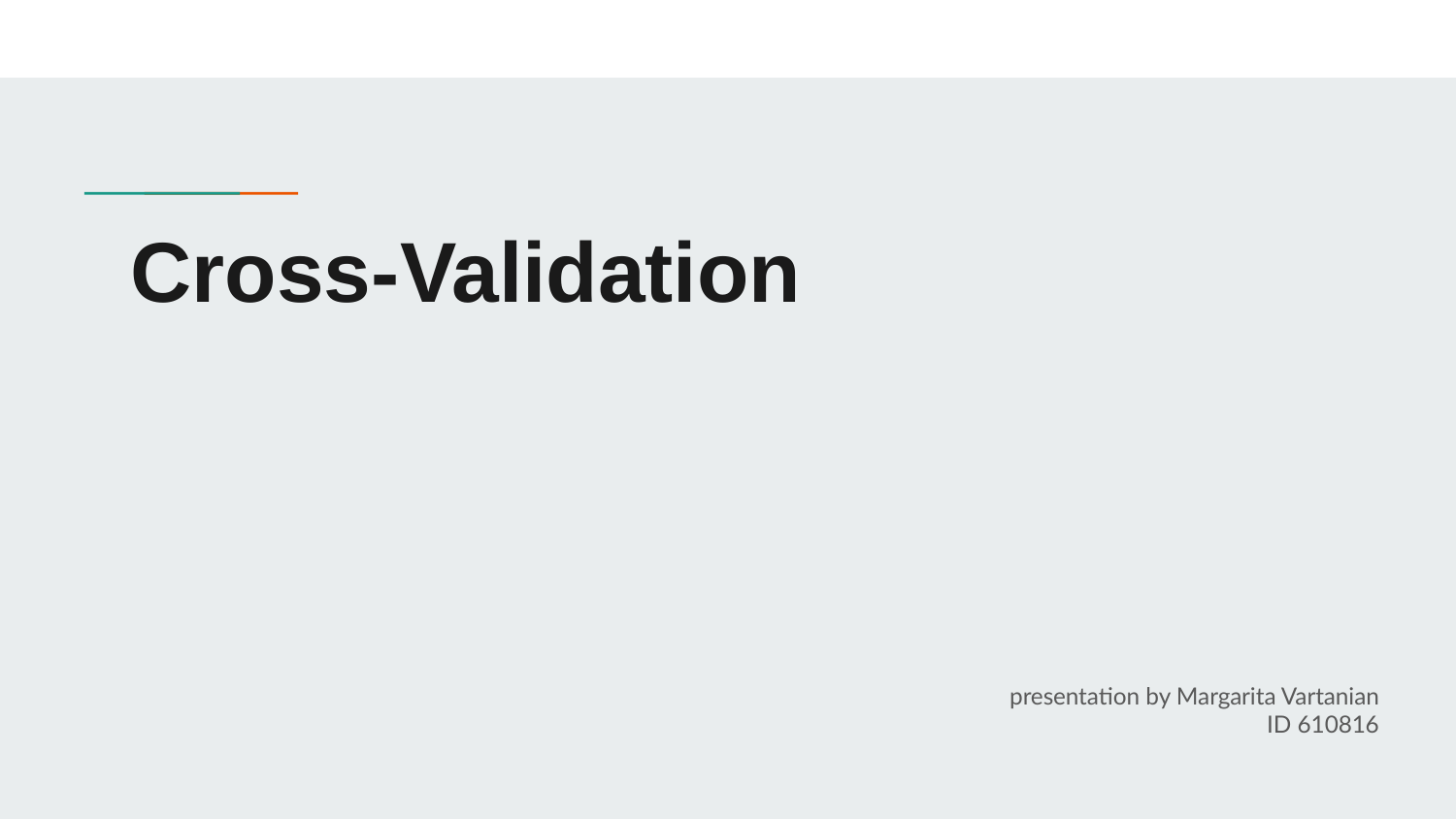

# Cross-Validation
presentation by Margarita Vartanian
ID 610816